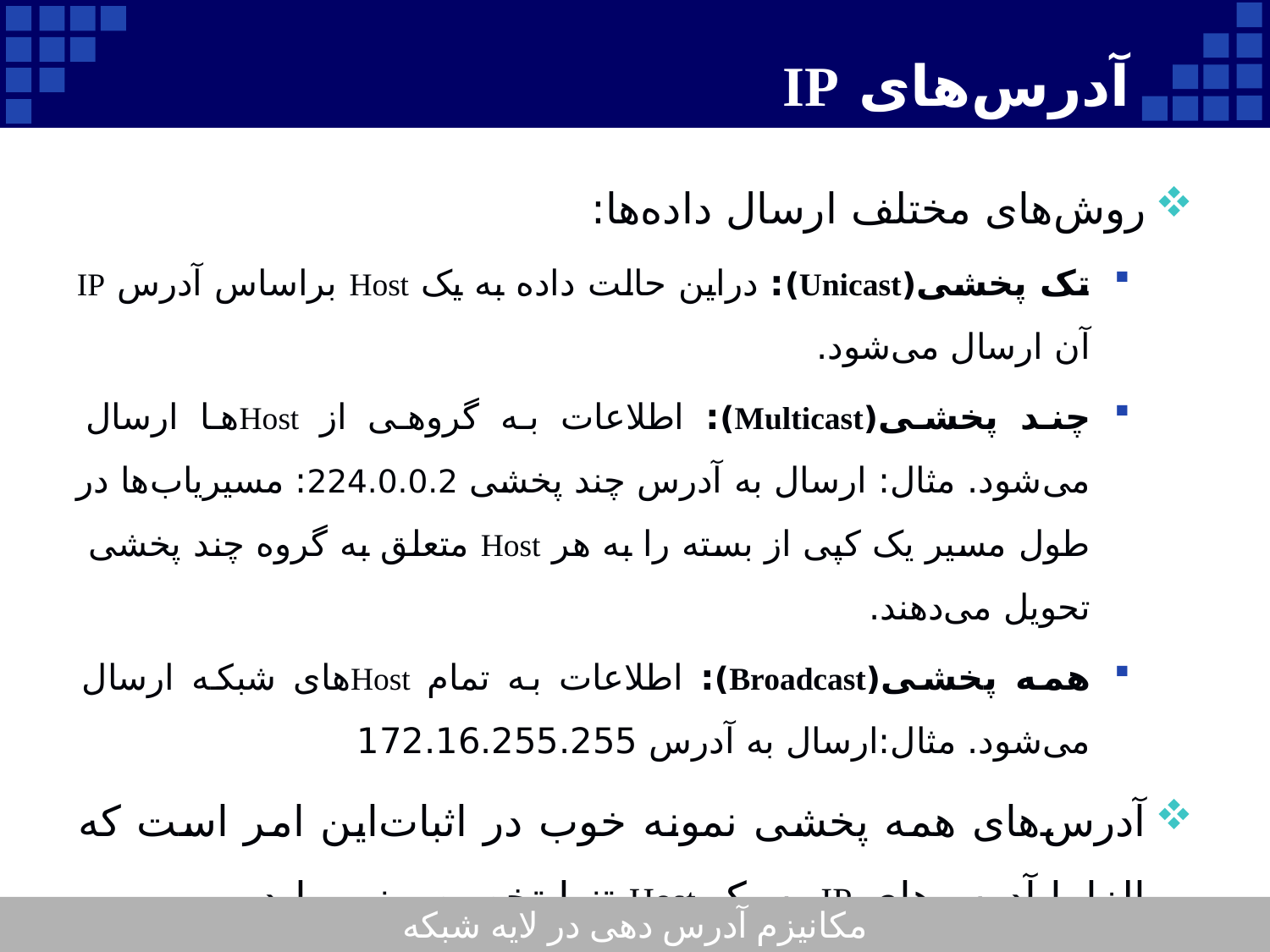

# آدرس‌های IP
روش‌های مختلف ارسال داده‌ها:
تک پخشی(Unicast): دراین حالت داده به یک Host براساس آدرس IP آن ارسال می‌شود.
چند پخشی(Multicast): اطلاعات به گروهی از Hostها ارسال می‌شود. مثال: ارسال به آدرس چند پخشی 224.0.0.2: مسیریاب‌ها در طول مسیر یک کپی از بسته را به هر Host متعلق به گروه چند پخشی  تحویل می‌دهند.
همه پخشی(Broadcast): اطلاعات به تمام Hostهای شبکه ارسال می‌شود. مثال:ارسال به آدرس 172.16.255.255
آدرس‌های همه پخشی نمونه خوب در اثبات‌این امر است که الزاما آدرس‌های IP به یک Host تنها تخصیص نمی‌یابد.
مکانیزم آدرس دهی در لایه شبکه
6
Company  Logo